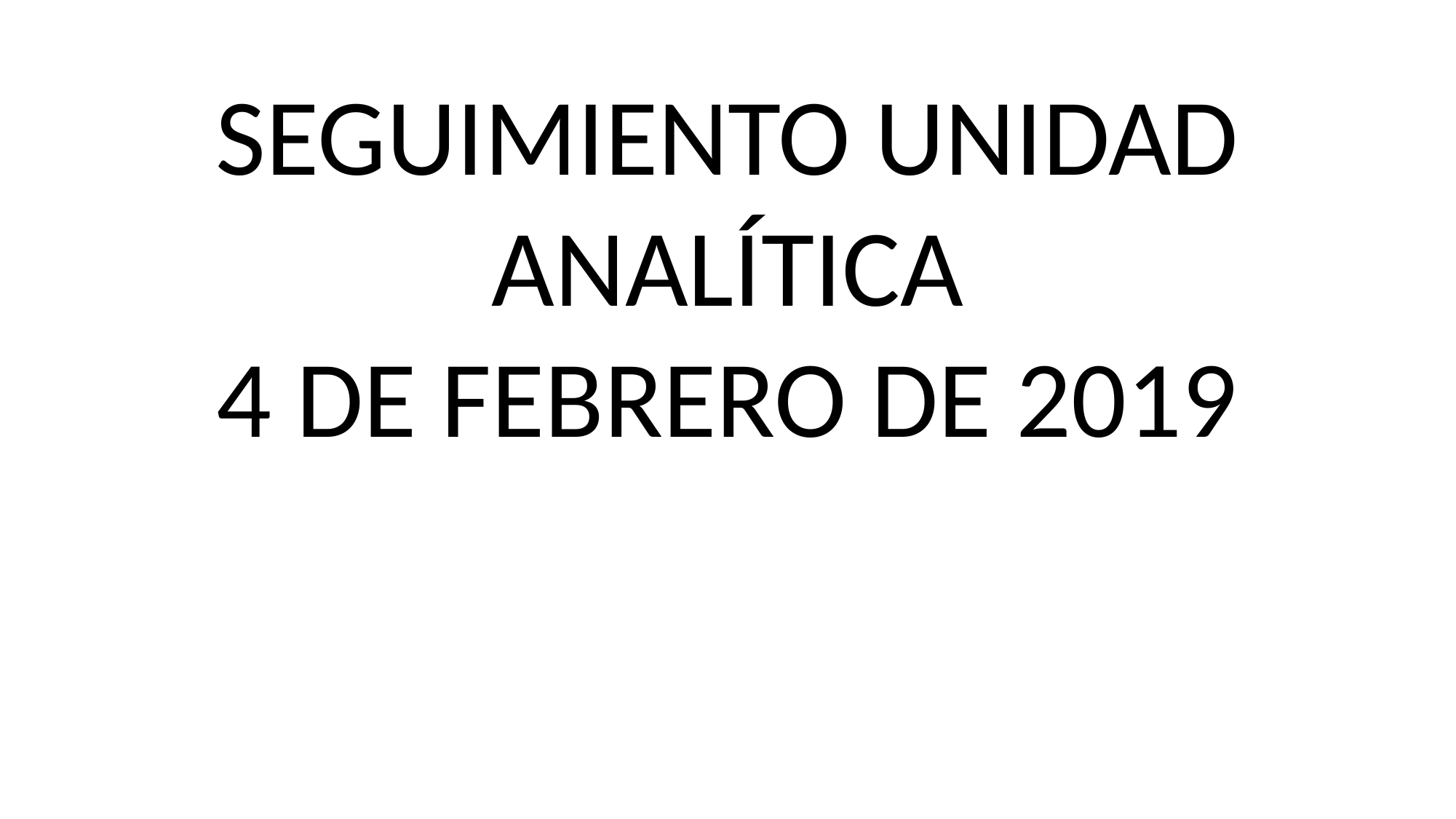

SEGUIMIENTO UNIDAD ANALÍTICA
4 DE FEBRERO DE 2019